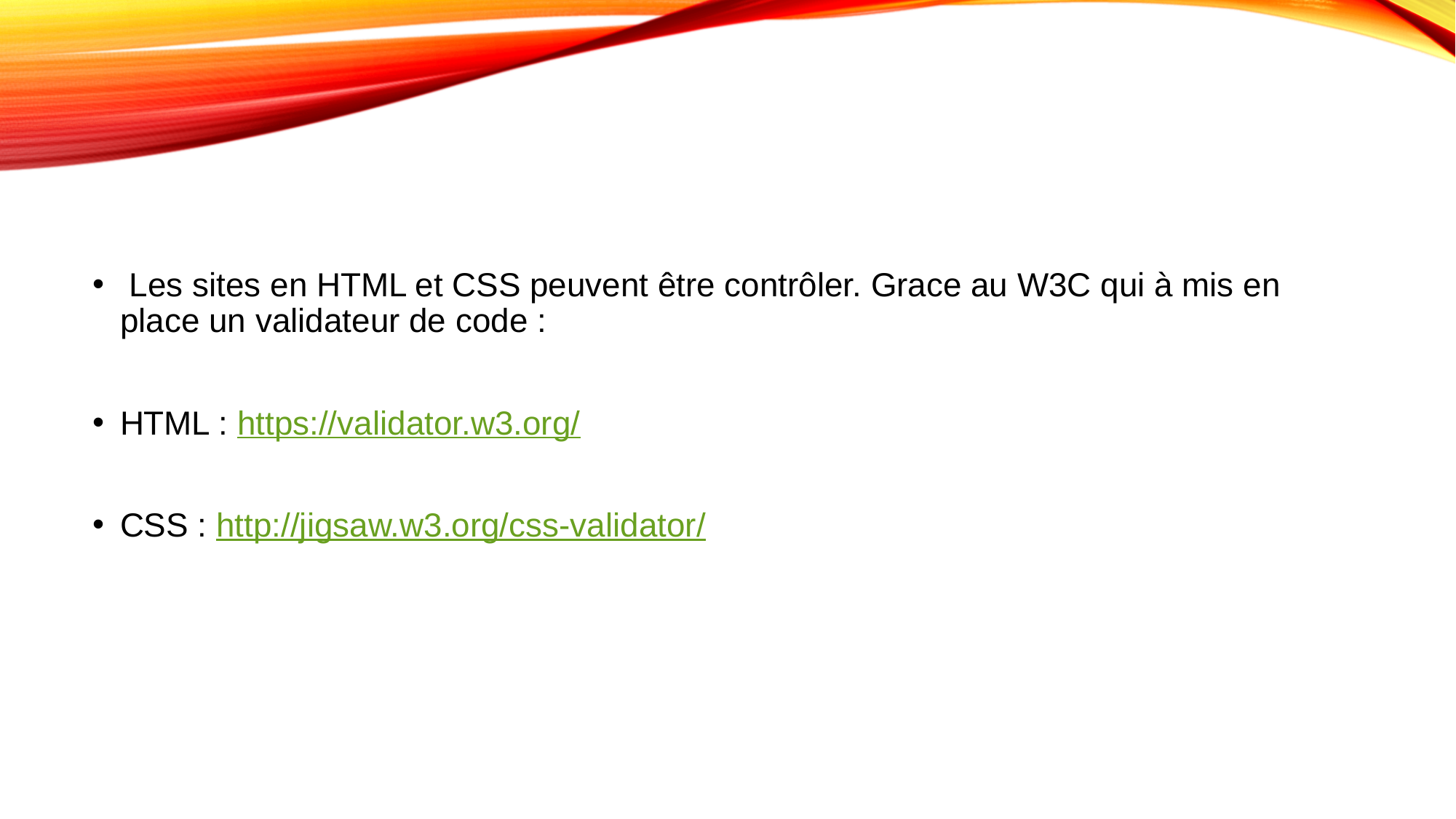

Les sites en HTML et CSS peuvent être contrôler. Grace au W3C qui à mis en place un validateur de code :

HTML : https://validator.w3.org/

CSS : http://jigsaw.w3.org/css-validator/